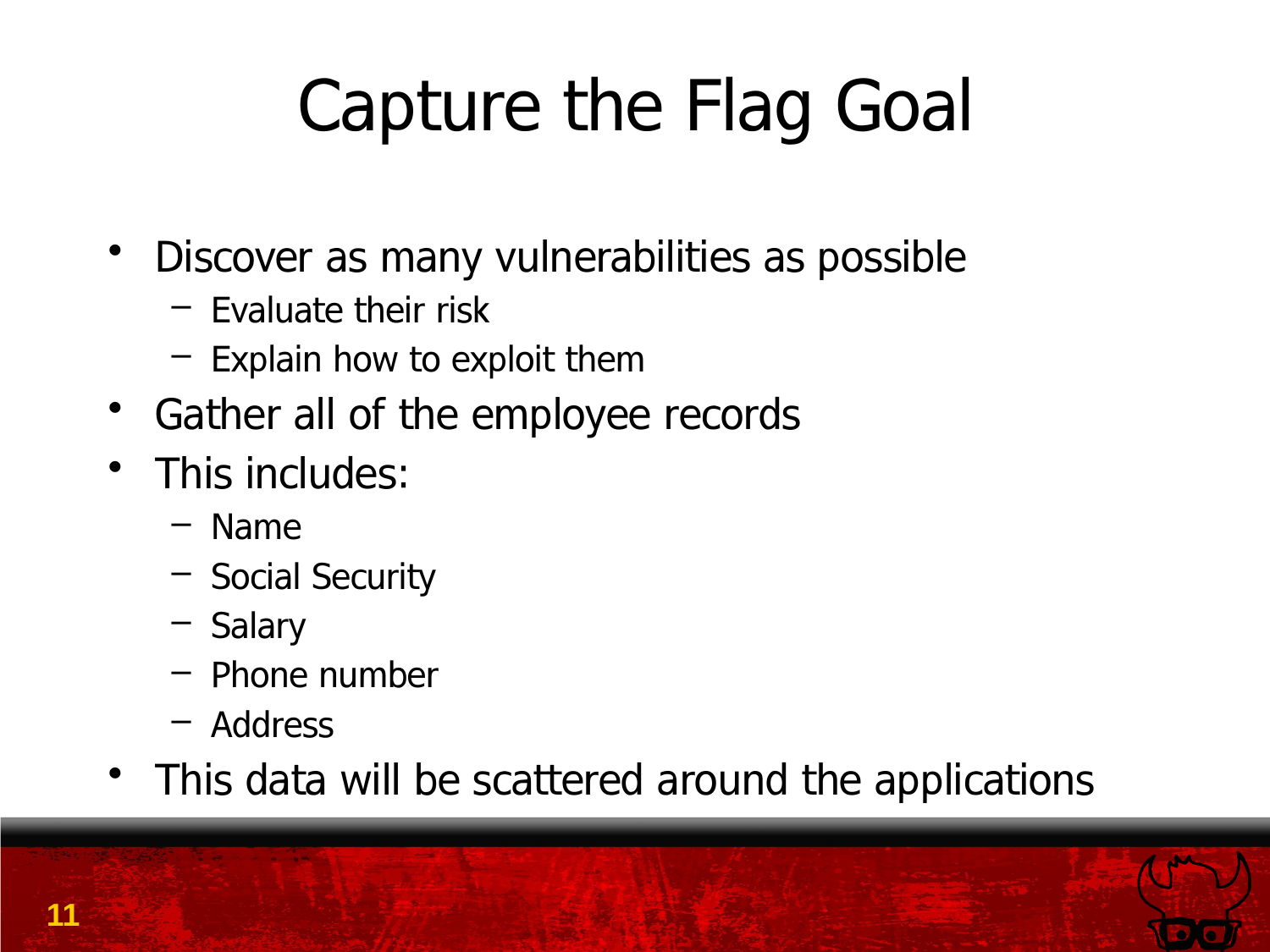

# Capture the Flag Goal
Discover as many vulnerabilities as possible
Evaluate their risk
Explain how to exploit them
Gather all of the employee records
This includes:
Name
Social Security
Salary
Phone number
Address
This data will be scattered around the applications